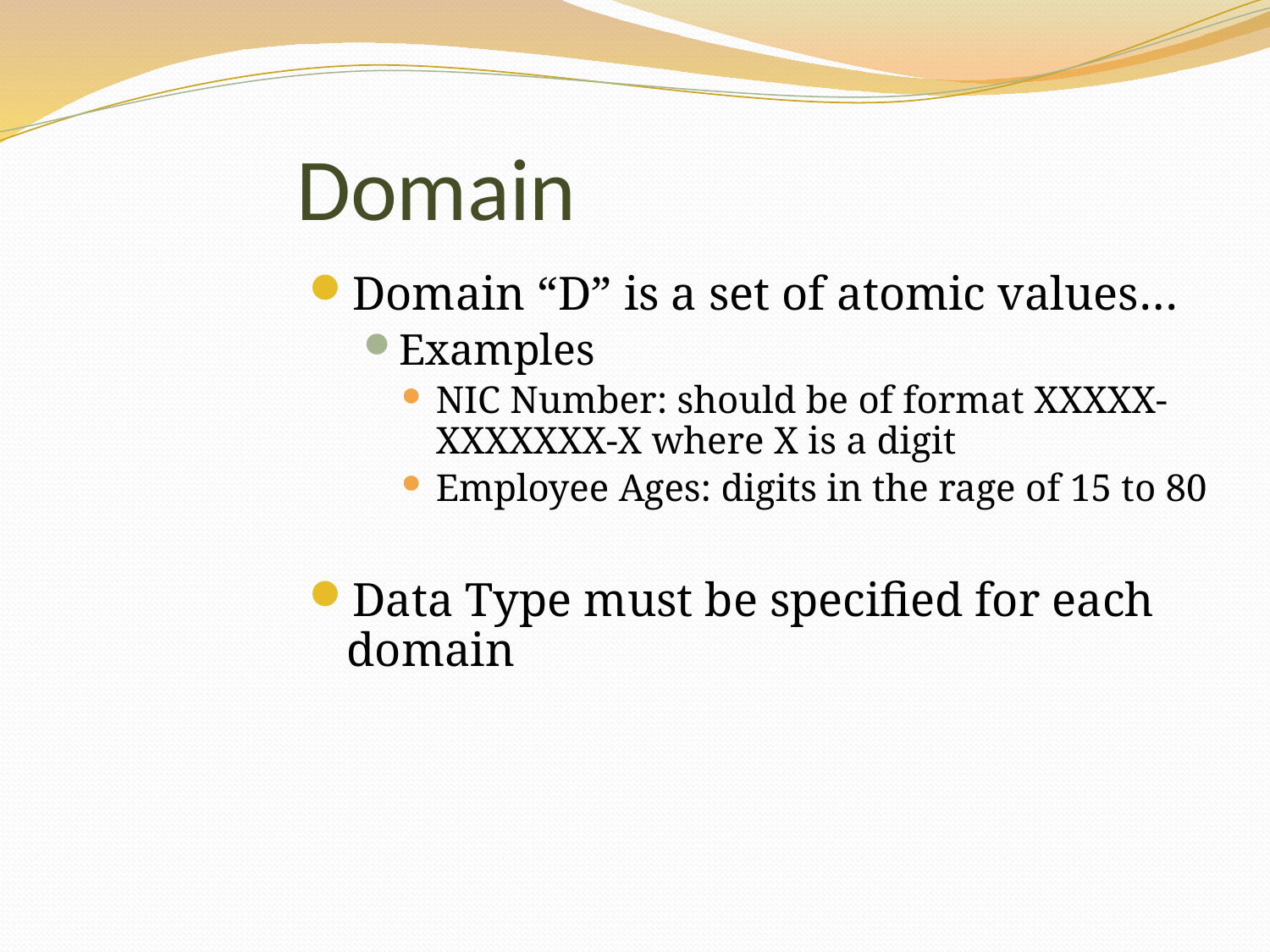

Domain
Domain “D” is a set of atomic values…
Examples
NIC Number: should be of format XXXXX-XXXXXXX-X where X is a digit
Employee Ages: digits in the rage of 15 to 80

Data Type must be specified for each domain